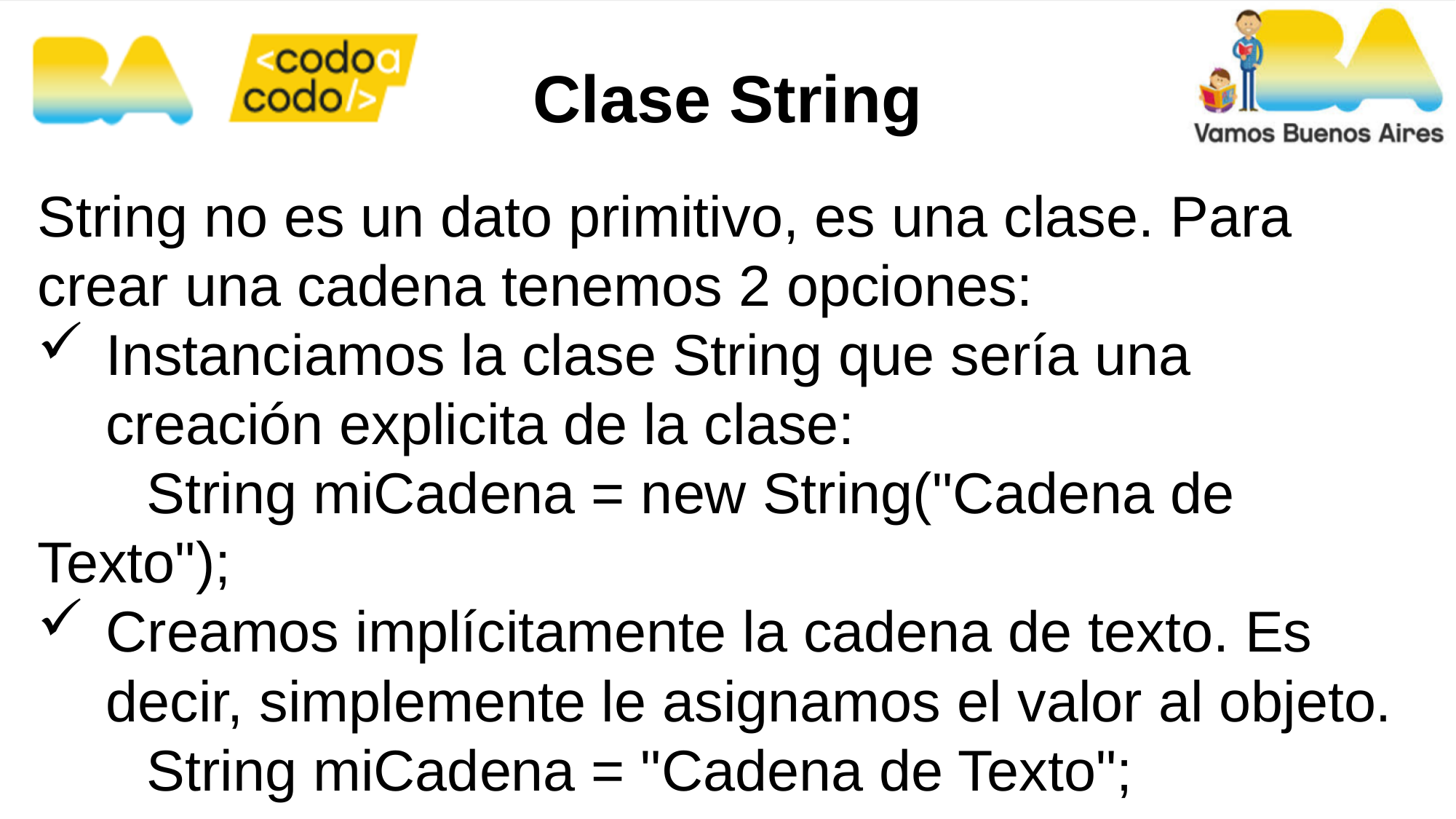

Clase String
String no es un dato primitivo, es una clase. Para crear una cadena tenemos 2 opciones:
Instanciamos la clase String que sería una creación explicita de la clase:
	String miCadena = new String("Cadena de Texto");
Creamos implícitamente la cadena de texto. Es decir, simplemente le asignamos el valor al objeto.
	String miCadena = "Cadena de Texto";